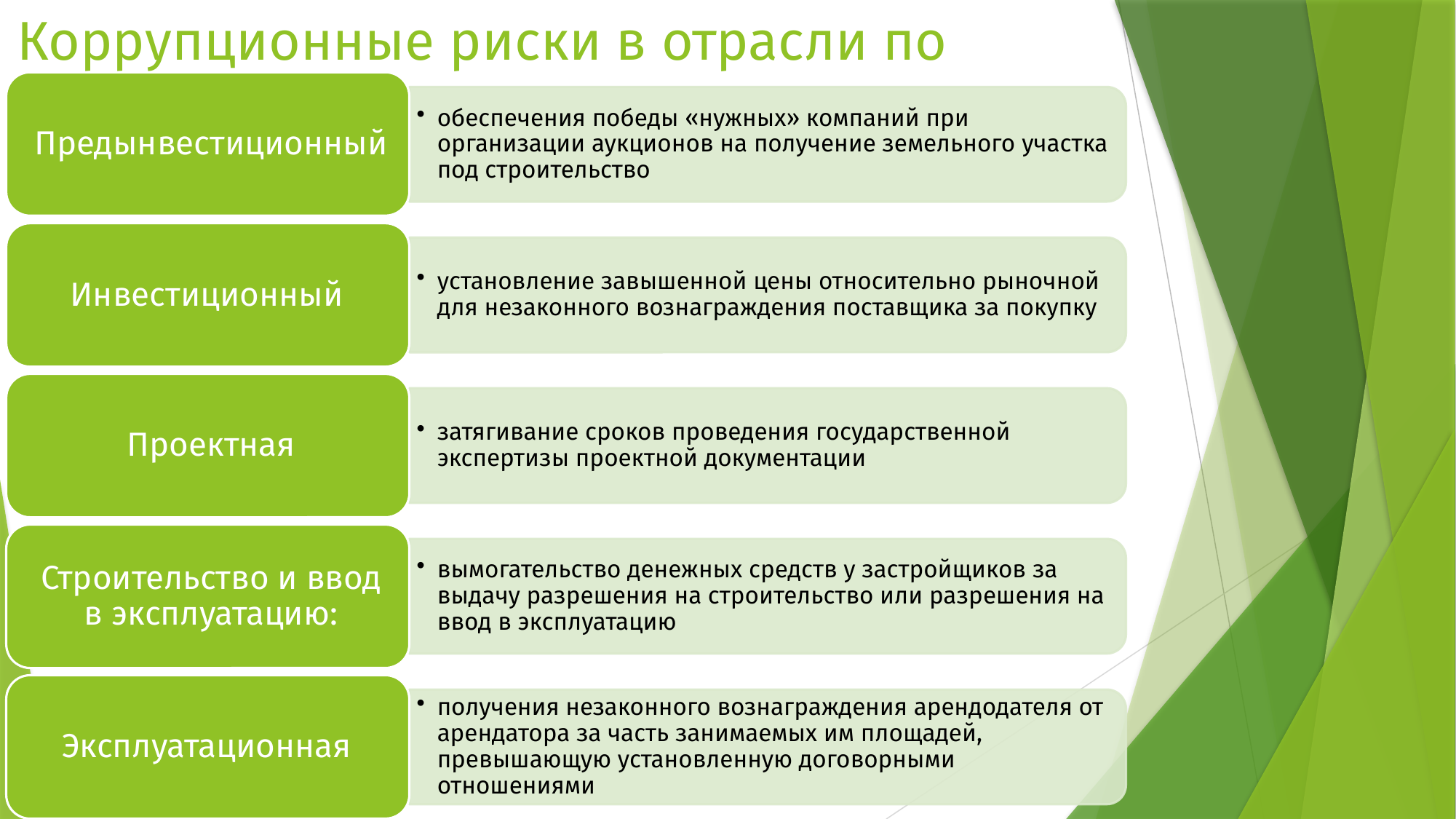

# Коррупционные риски в отрасли по этапам:
обеспечения победы «нужных» компаний при организации аукционов на получение земельного участка под строительство
Предынвестиционный
установление завышенной цены относительно рыночной для незаконного вознаграждения поставщика за покупку
Инвестиционный
затягивание сроков проведения государственной экспертизы проектной документации
Проектная
вымогательство денежных средств у застройщиков за выдачу разрешения на строительство или разрешения на ввод в эксплуатацию
Строительство и ввод в эксплуатацию:
получения незаконного вознаграждения арендодателя от арендатора за часть занимаемых им площадей, превышающую установленную договорными отношениями
Эксплуатационная